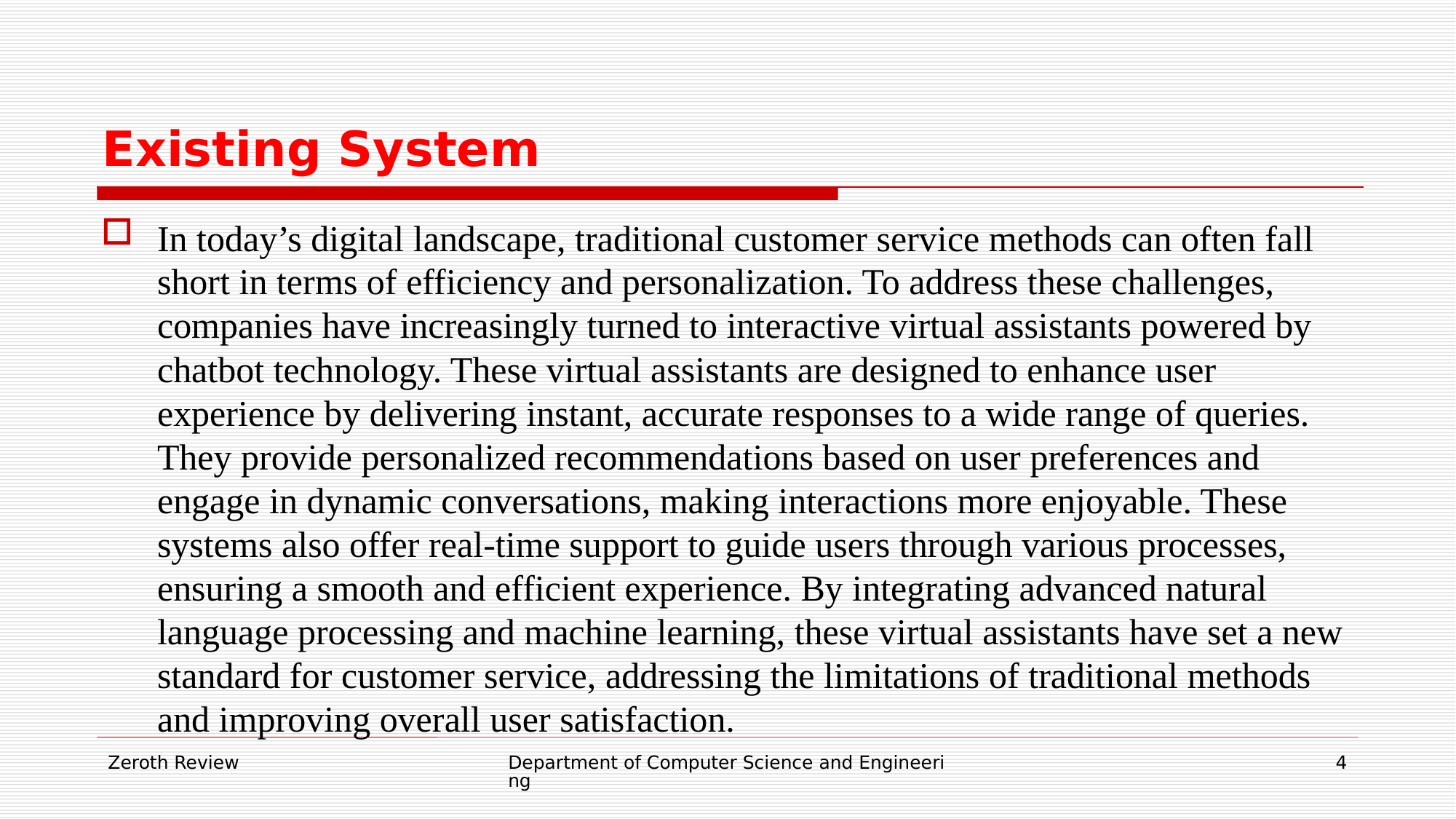

# Existing System
In today’s digital landscape, traditional customer service methods can often fall short in terms of efficiency and personalization. To address these challenges, companies have increasingly turned to interactive virtual assistants powered by chatbot technology. These virtual assistants are designed to enhance user experience by delivering instant, accurate responses to a wide range of queries. They provide personalized recommendations based on user preferences and engage in dynamic conversations, making interactions more enjoyable. These systems also offer real-time support to guide users through various processes, ensuring a smooth and efficient experience. By integrating advanced natural language processing and machine learning, these virtual assistants have set a new standard for customer service, addressing the limitations of traditional methods and improving overall user satisfaction.

Zeroth Review
Department of Computer Science and Engineering
4